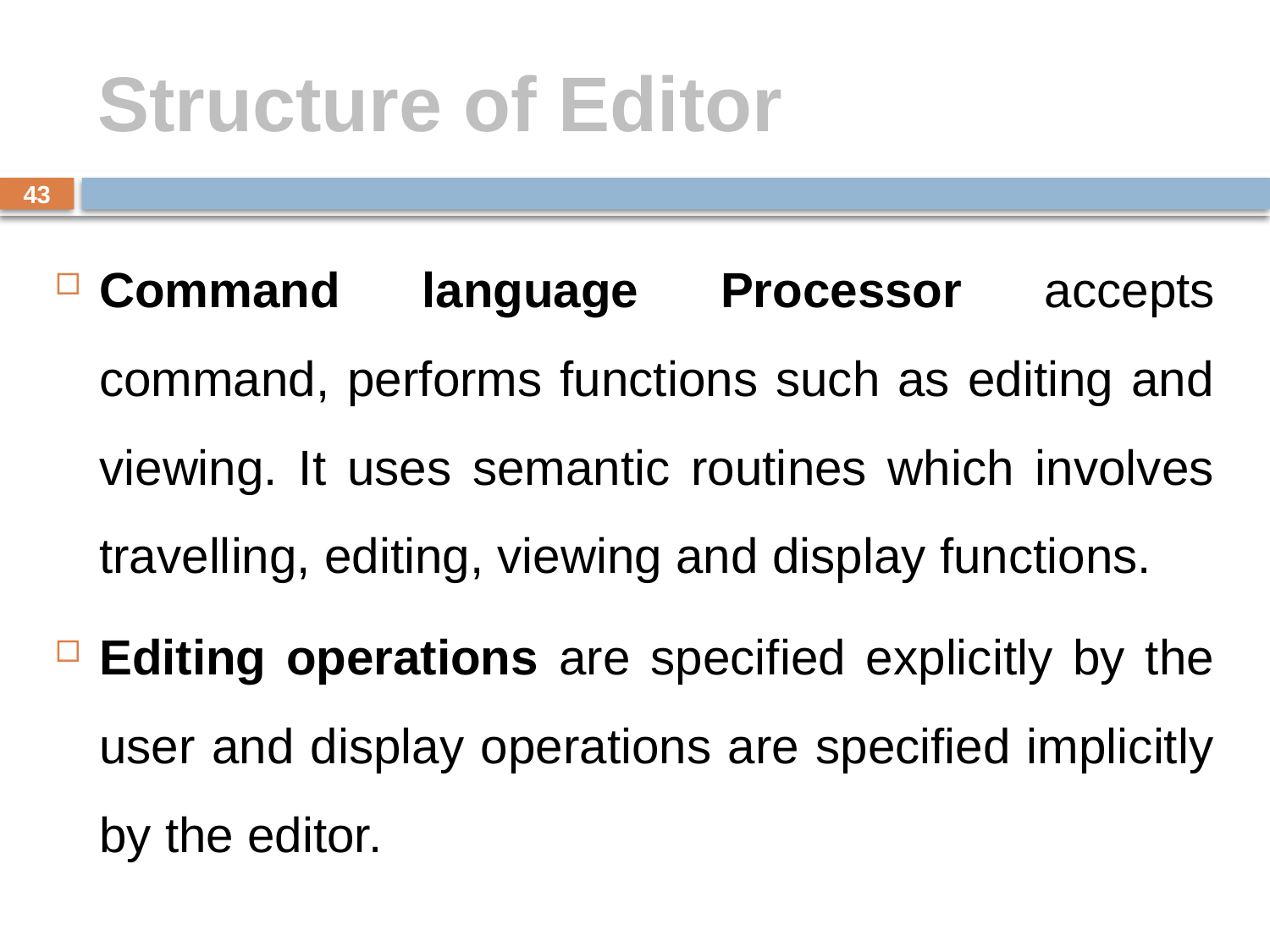

# Structure of Editor
43
Command language Processor accepts command, performs functions such as editing and viewing. It uses semantic routines which involves travelling, editing, viewing and display functions.
Editing operations are specified explicitly by the user and display operations are specified implicitly by the editor.